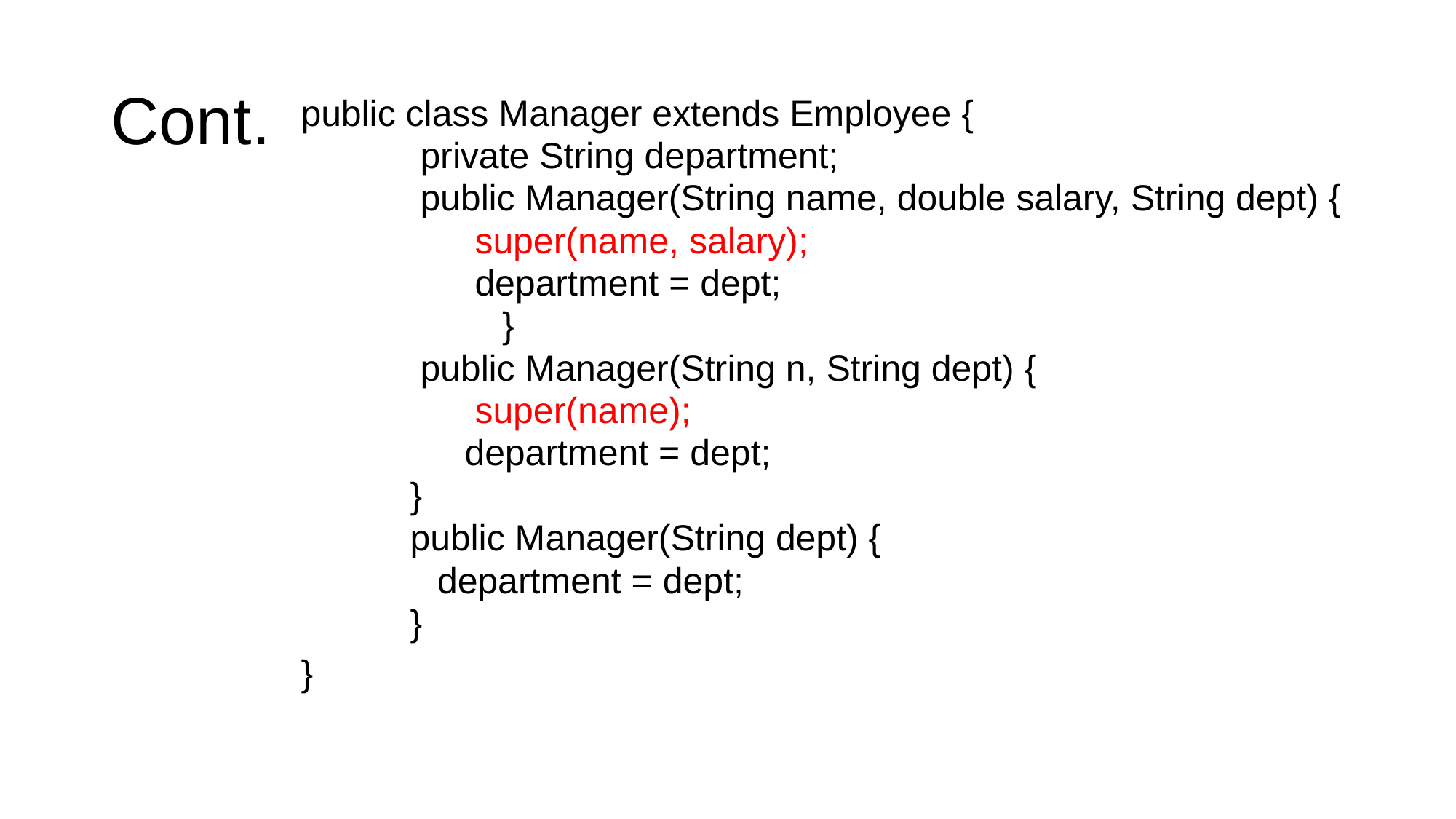

# Cont.
public class Manager extends Employee {
 private String department;
 public Manager(String name, double salary, String dept) {
 super(name, salary);
 department = dept;
		 }
 public Manager(String n, String dept) {
 super(name);
department = dept;
}
public Manager(String dept) {
	department = dept;
}
}